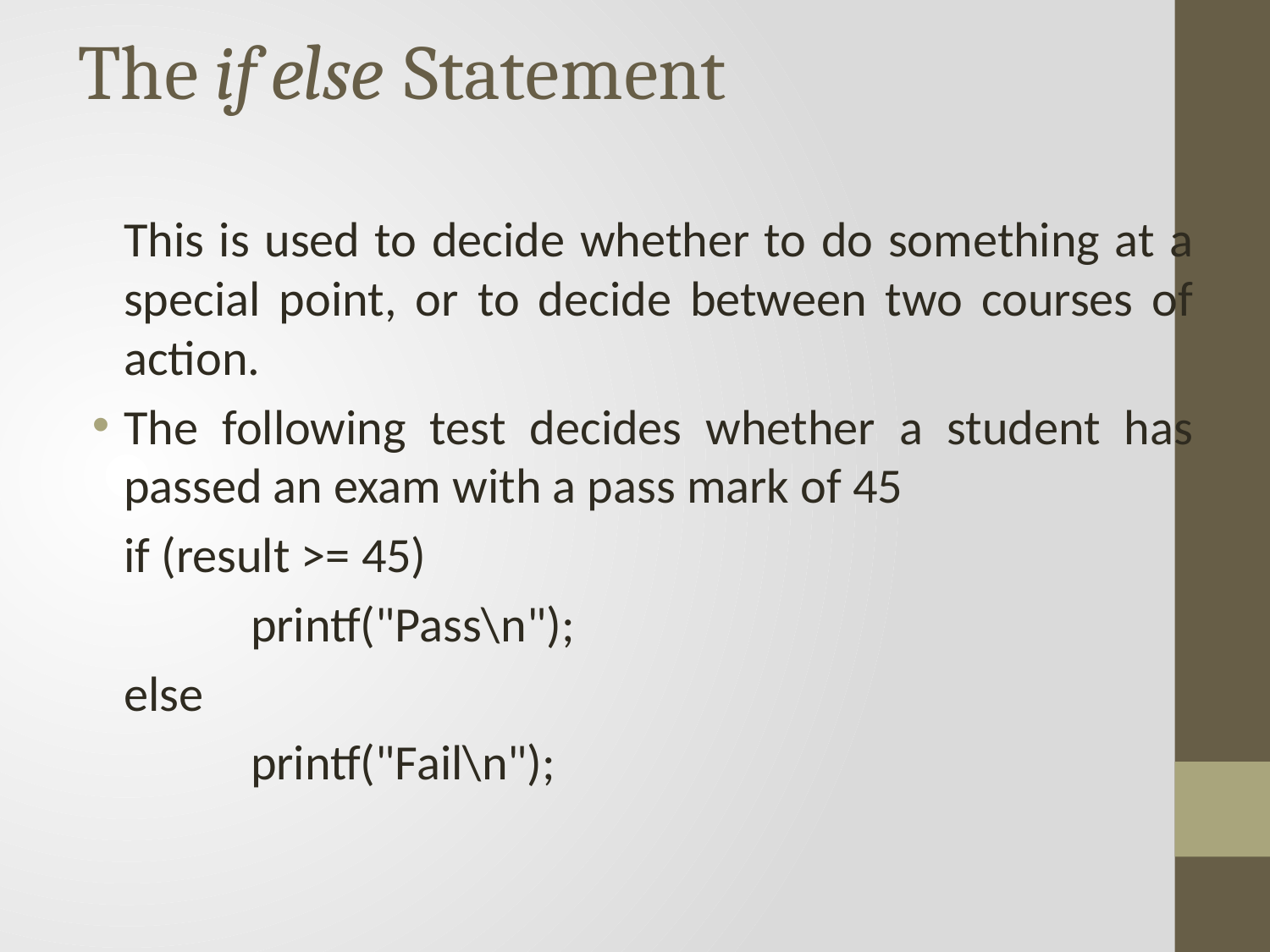

# The if else Statement
	This is used to decide whether to do something at a special point, or to decide between two courses of action.
The following test decides whether a student has passed an exam with a pass mark of 45
	if (result >= 45)
		printf("Pass\n");
	else
		printf("Fail\n");